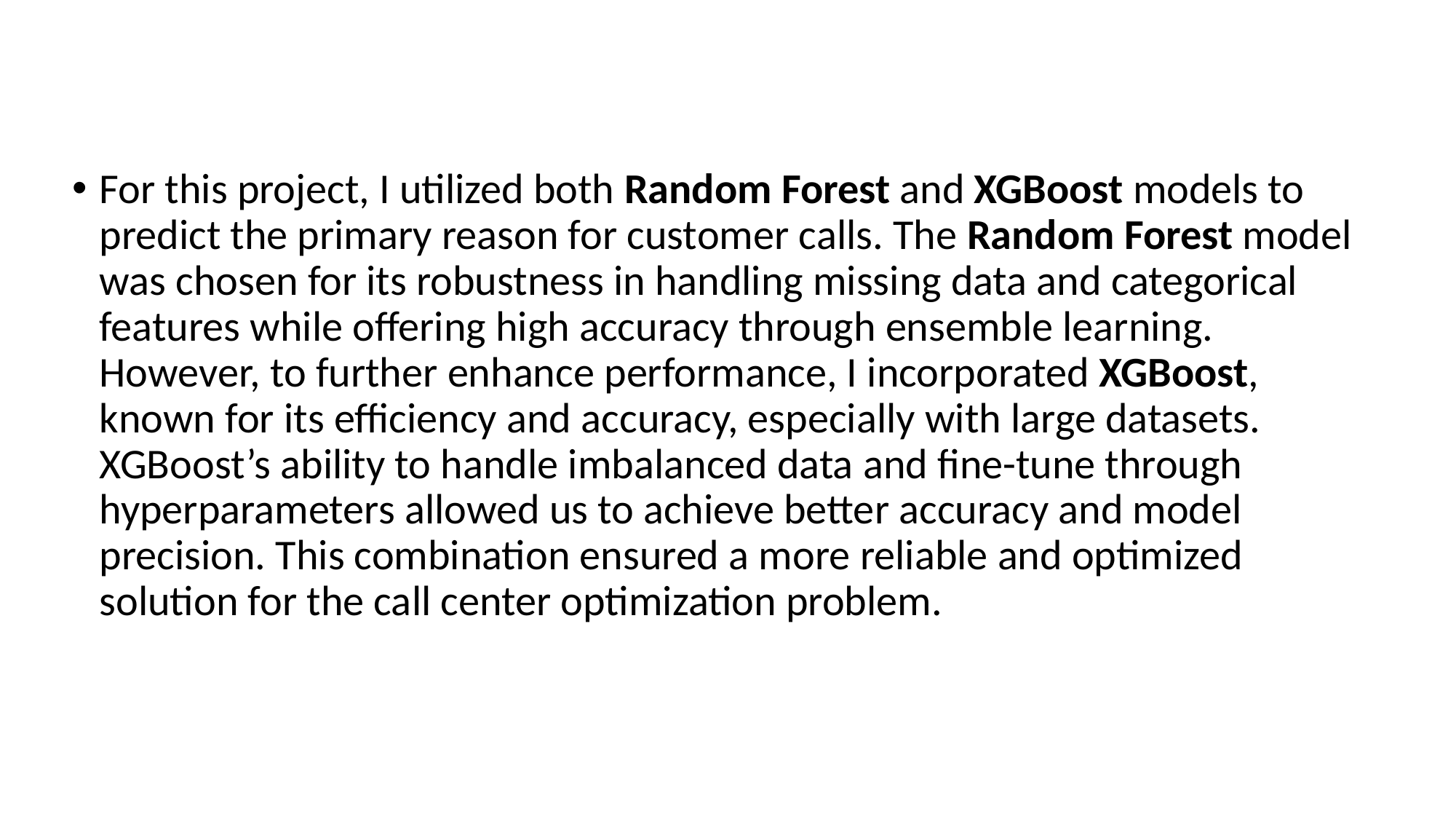

# .

For this project, I utilized both Random Forest and XGBoost models to predict the primary reason for customer calls. The Random Forest model was chosen for its robustness in handling missing data and categorical features while offering high accuracy through ensemble learning. However, to further enhance performance, I incorporated XGBoost, known for its efficiency and accuracy, especially with large datasets. XGBoost’s ability to handle imbalanced data and fine-tune through hyperparameters allowed us to achieve better accuracy and model precision. This combination ensured a more reliable and optimized solution for the call center optimization problem.